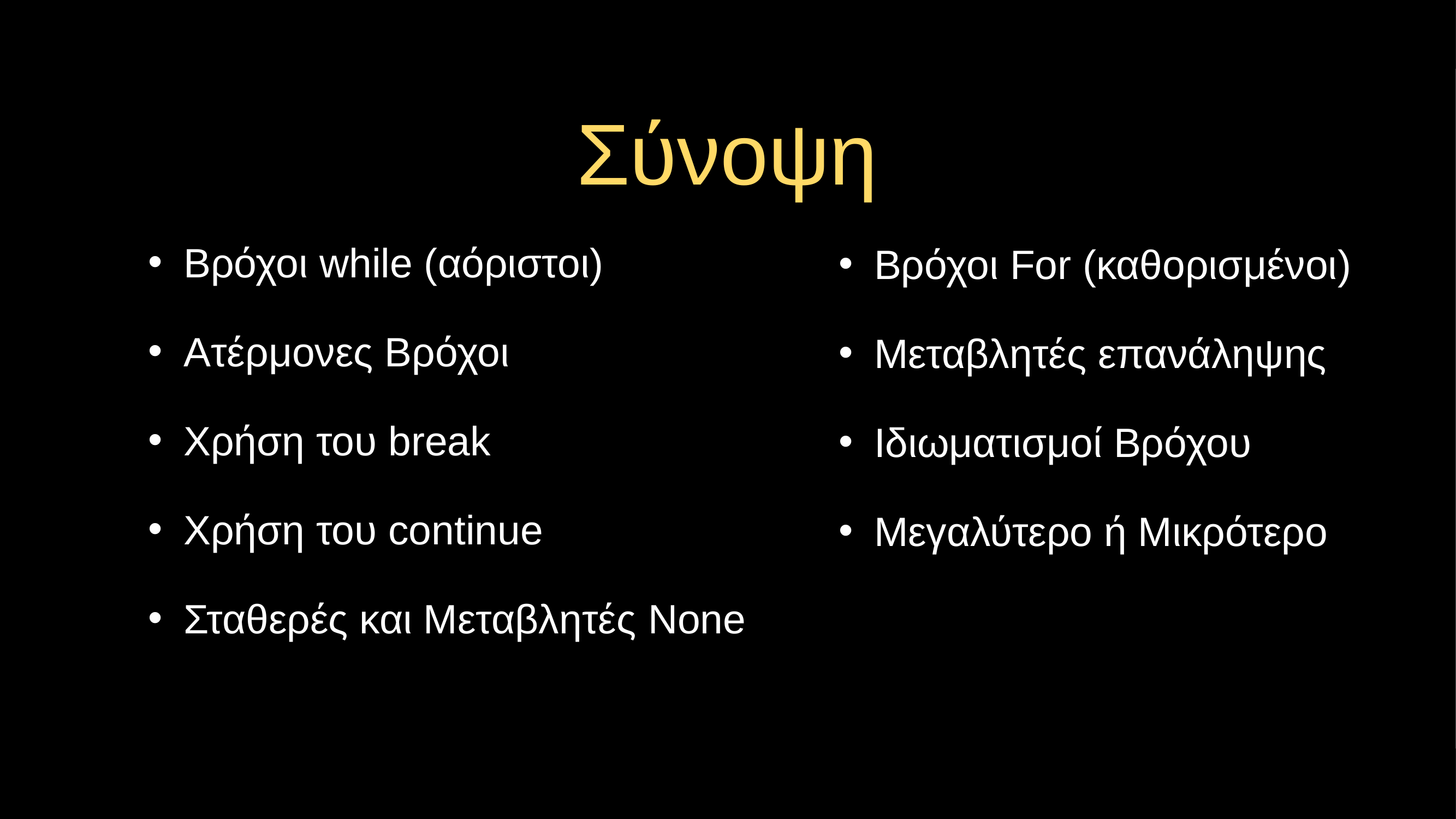

# Σύνοψη
Βρόχοι while (αόριστοι)
Ατέρμονες Βρόχοι
Χρήση του break
Χρήση του continue
Σταθερές και Μεταβλητές None
Βρόχοι For (καθορισμένοι)
Μεταβλητές επανάληψης
Ιδιωματισμοί Βρόχου
Μεγαλύτερο ή Μικρότερο